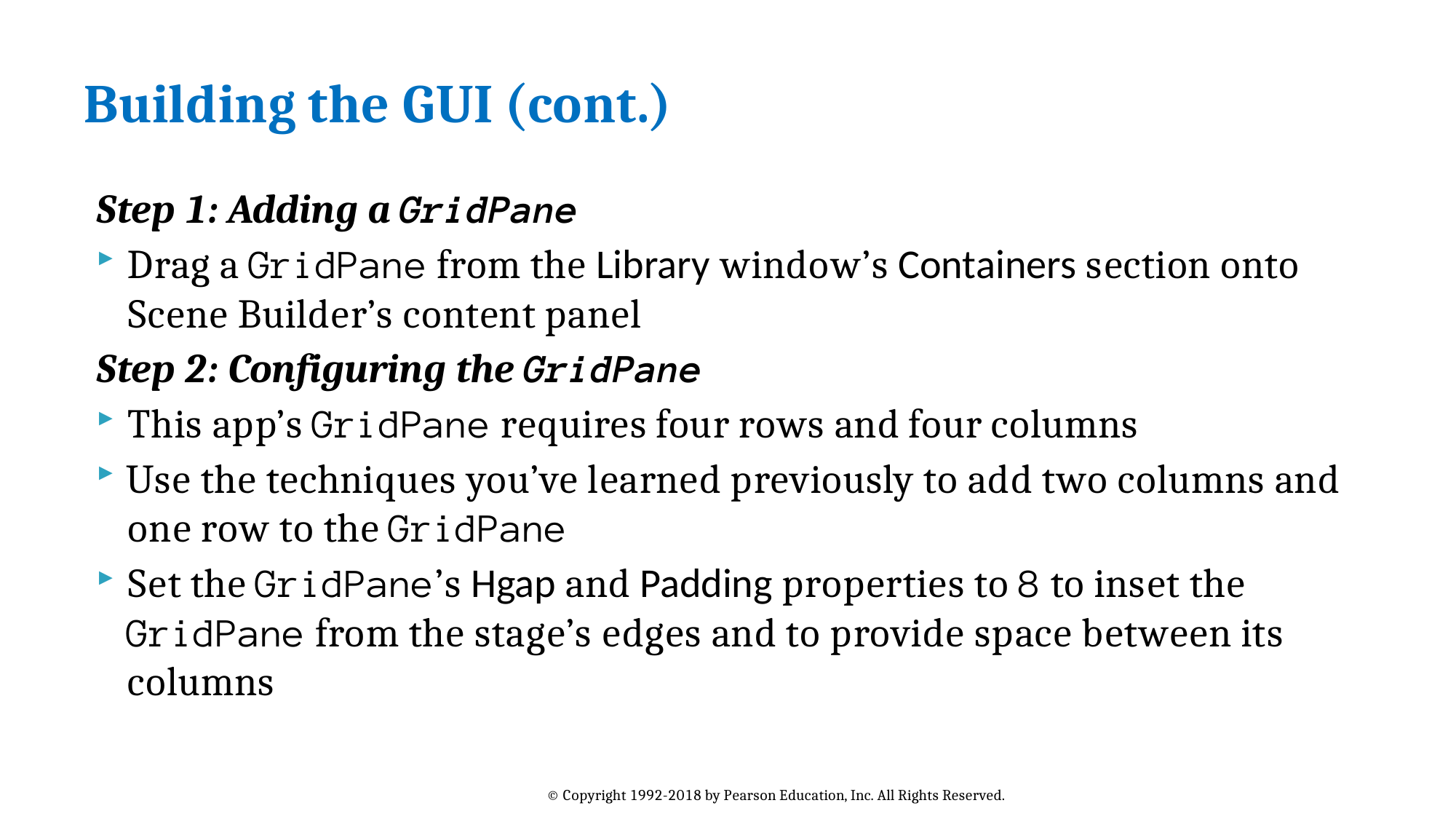

# Building the GUI (cont.)
Step 1: Adding a GridPane
Drag a GridPane from the Library window’s Containers section onto Scene Builder’s content panel
Step 2: Configuring the GridPane
This app’s GridPane requires four rows and four columns
Use the techniques you’ve learned previously to add two columns and one row to the GridPane
Set the GridPane’s Hgap and Padding properties to 8 to inset the GridPane from the stage’s edges and to provide space between its columns
© Copyright 1992-2018 by Pearson Education, Inc. All Rights Reserved.